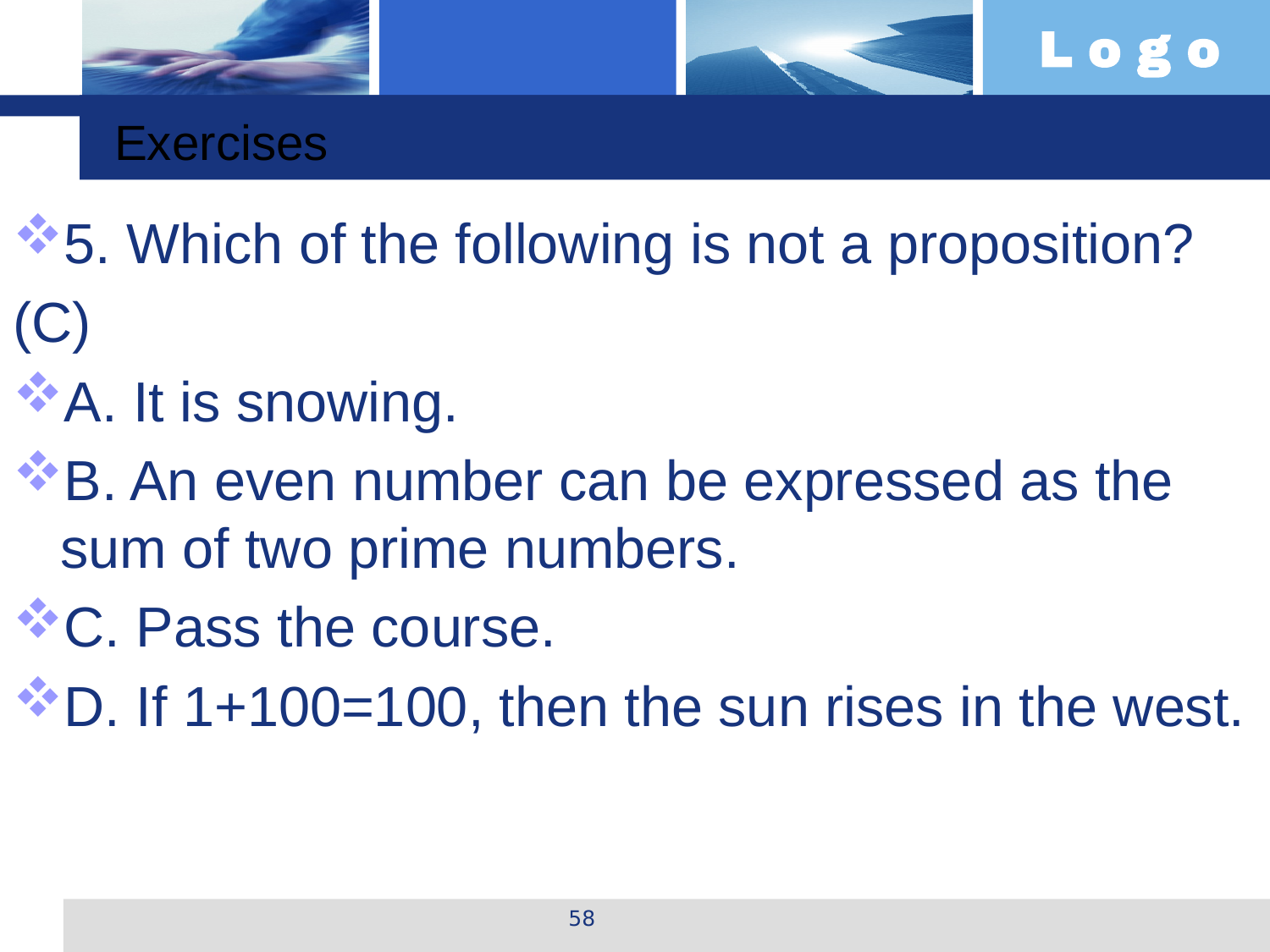

Exercises
5. Which of the following is not a proposition?
(C)
A. It is snowing.
B. An even number can be expressed as the sum of two prime numbers.
C. Pass the course.
D. If 1+100=100, then the sun rises in the west.

58